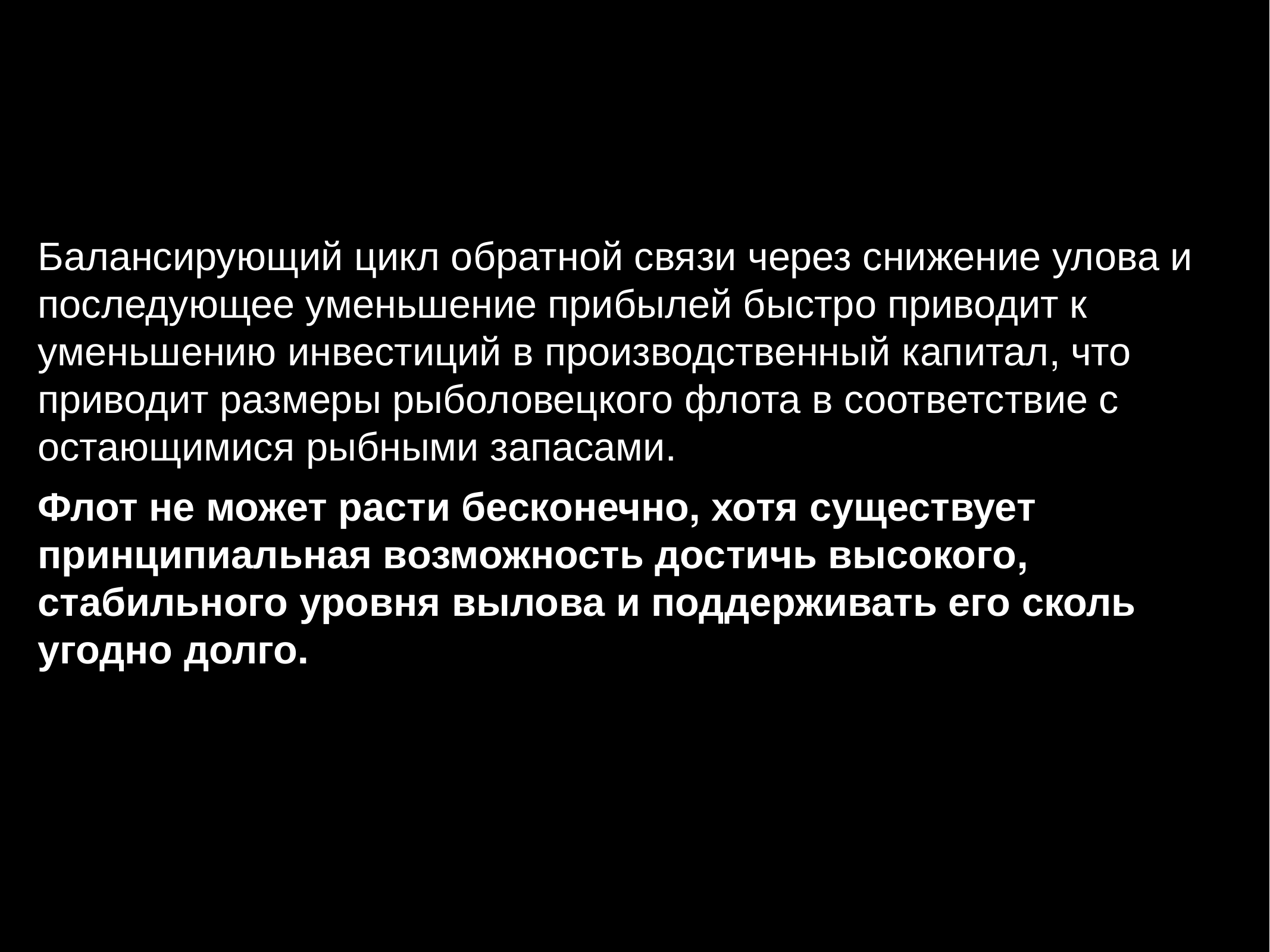

64
Балансирующий цикл обратной связи через снижение улова и последующее уменьшение прибылей быстро приводит к уменьшению инвестиций в производственный капитал, что приводит размеры рыболовецкого флота в соответствие с остающимися рыбными запасами.
Флот не может расти бесконечно, хотя существует принципиальная возможность достичь высокого, стабильного уровня вылова и поддерживать его сколь угодно долго.